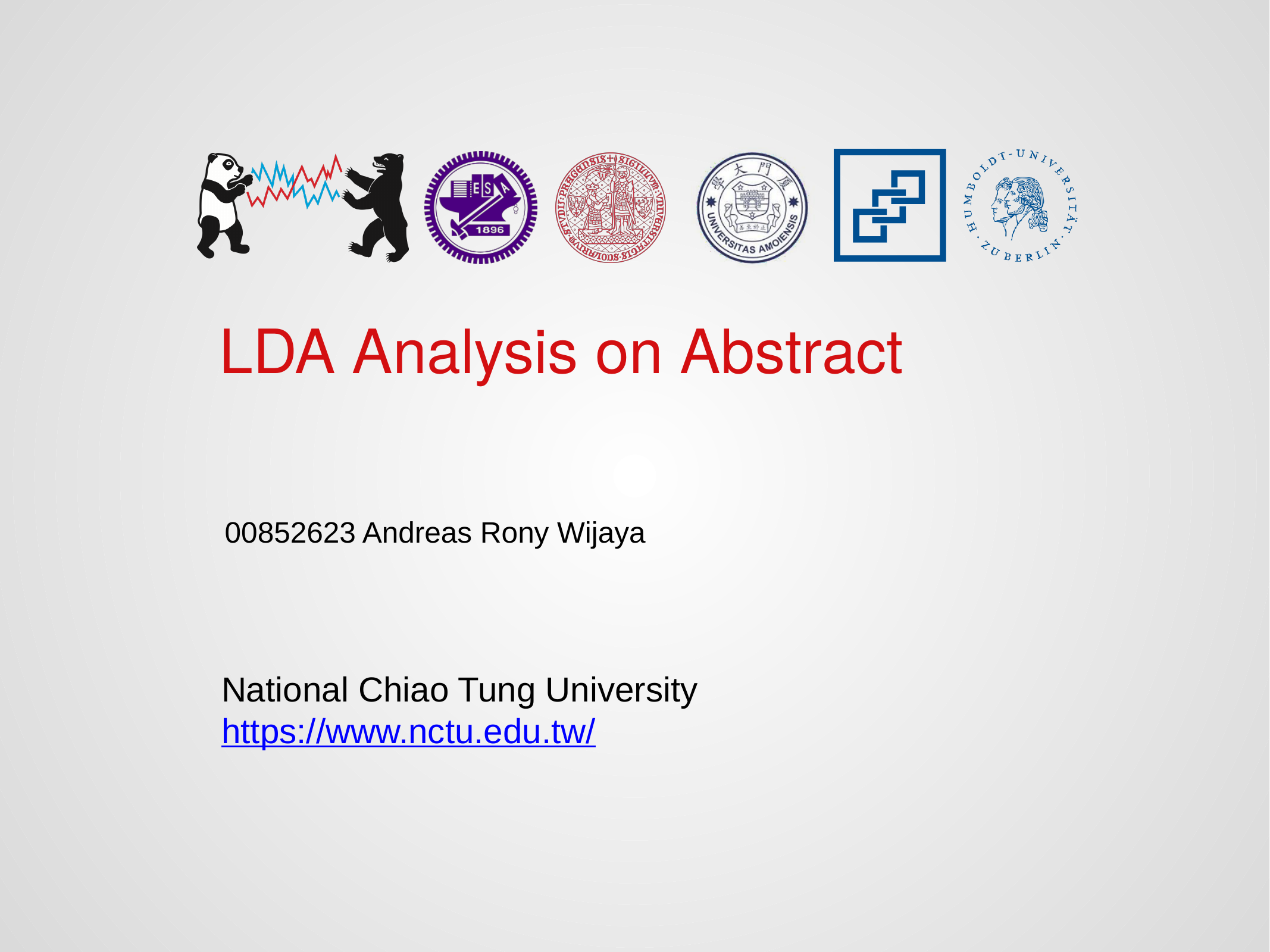

LDA Analysis on Abstract
00852623 Andreas Rony Wijaya